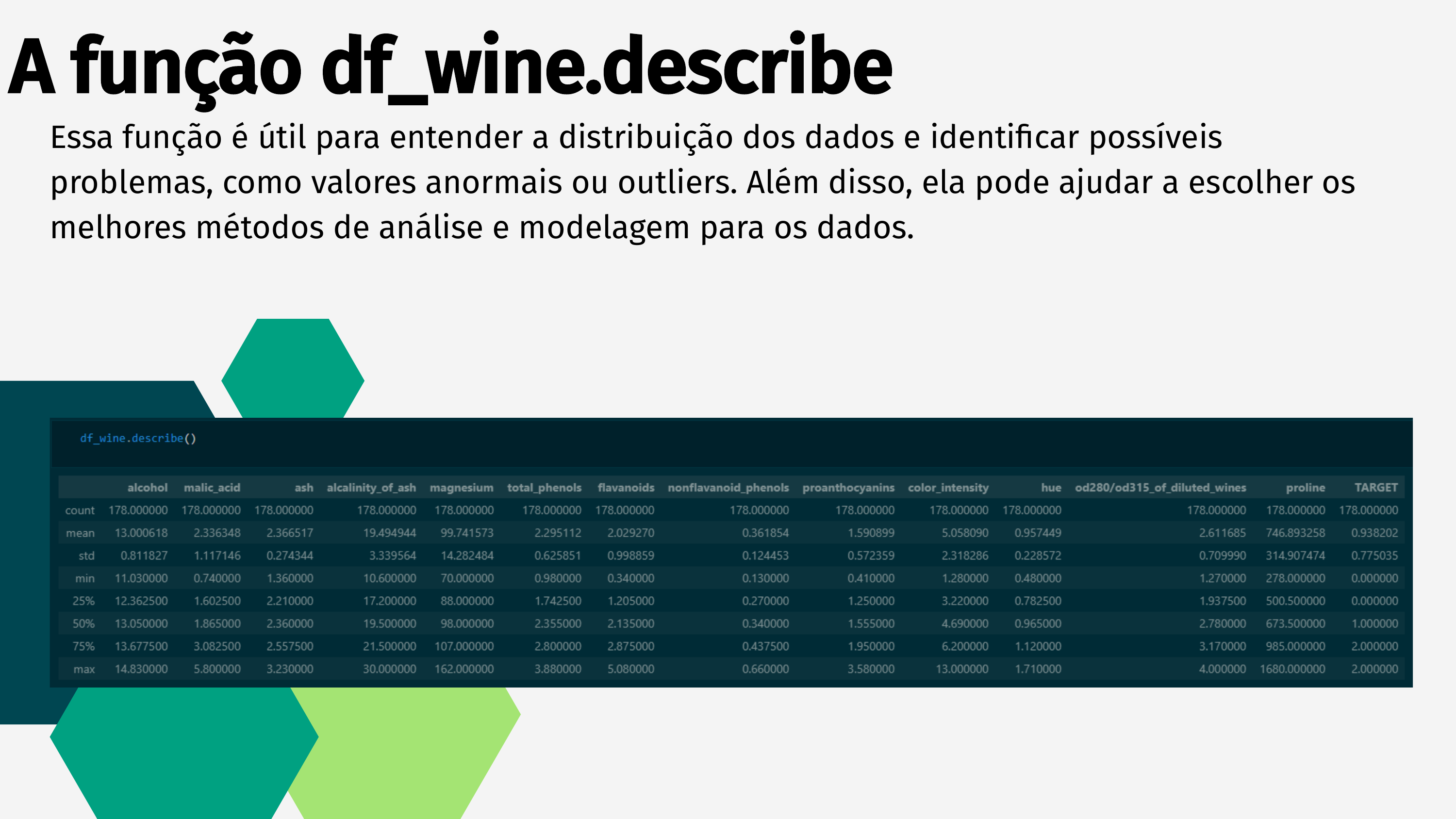

A função df_wine.describe

Essa função é útil para entender a distribuição dos dados e identificar possíveis problemas, como valores anormais ou outliers. Além disso, ela pode ajudar a escolher os melhores métodos de análise e modelagem para os dados.